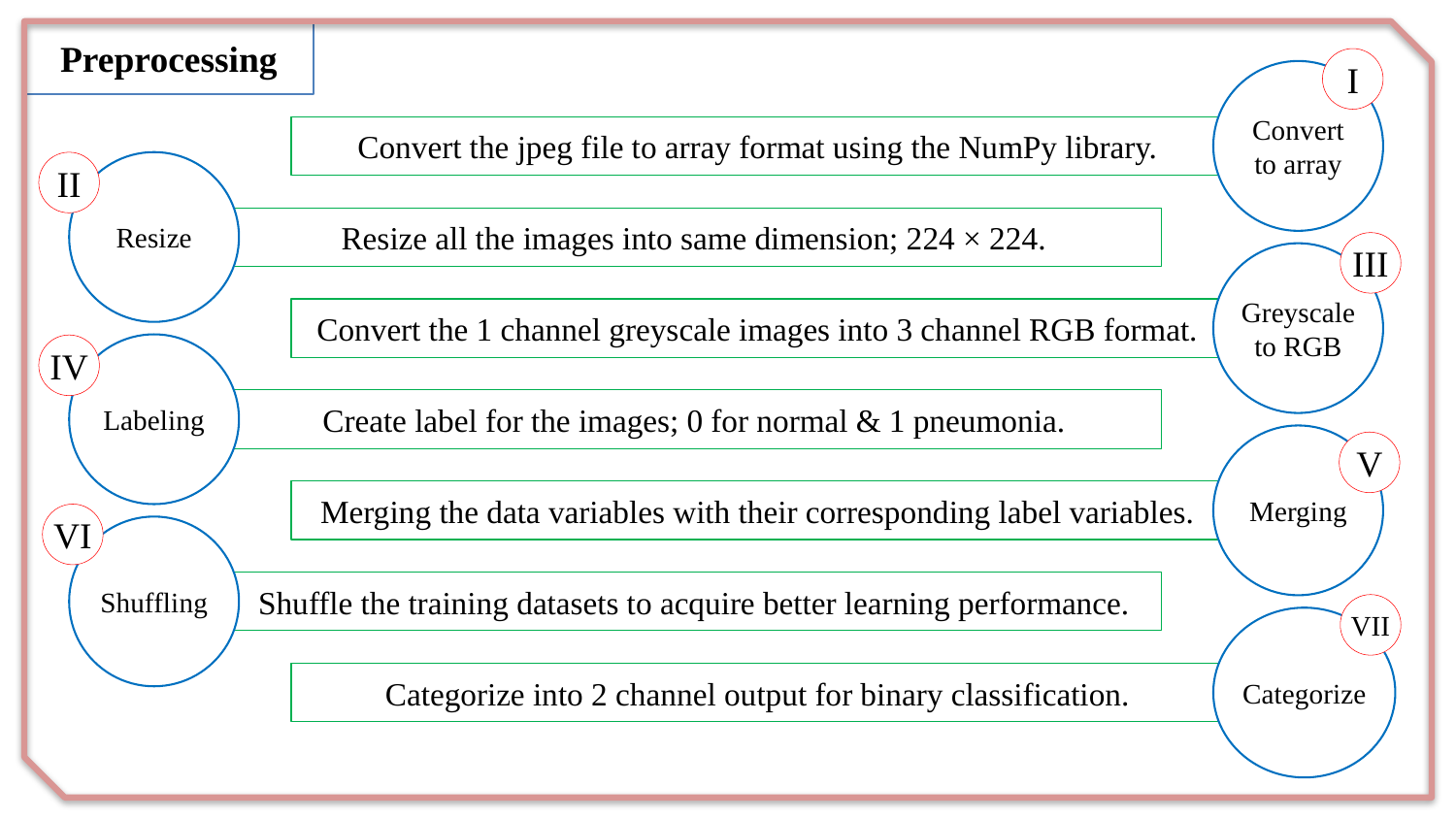

Preprocessing
I
Convert to array
Convert the jpeg file to array format using the NumPy library.
Resize
Resize all the images into same dimension; 224 × 224.
II
III
Greyscale to RGB
Convert the 1 channel greyscale images into 3 channel RGB format.
Labeling
Create label for the images; 0 for normal & 1 pneumonia.
IV
Merging
Merging the data variables with their corresponding label variables.
V
VI
Shuffling
Shuffle the training datasets to acquire better learning performance.
VII
Categorize
Categorize into 2 channel output for binary classification.